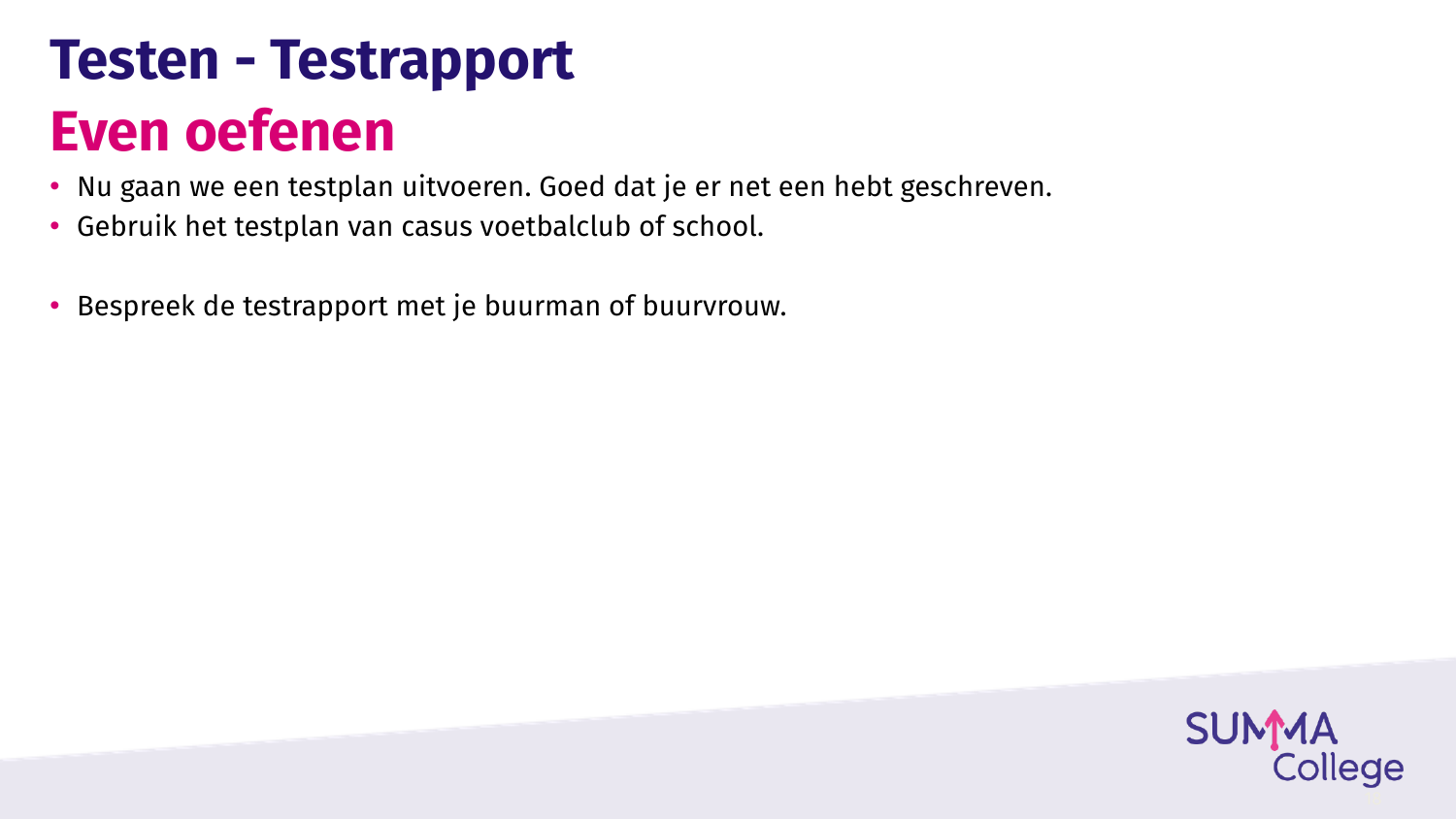

# Testen - Testrapport
Even oefenen
Nu gaan we een testplan uitvoeren. Goed dat je er net een hebt geschreven.
Gebruik het testplan van casus voetbalclub of school.

Bespreek de testrapport met je buurman of buurvrouw.